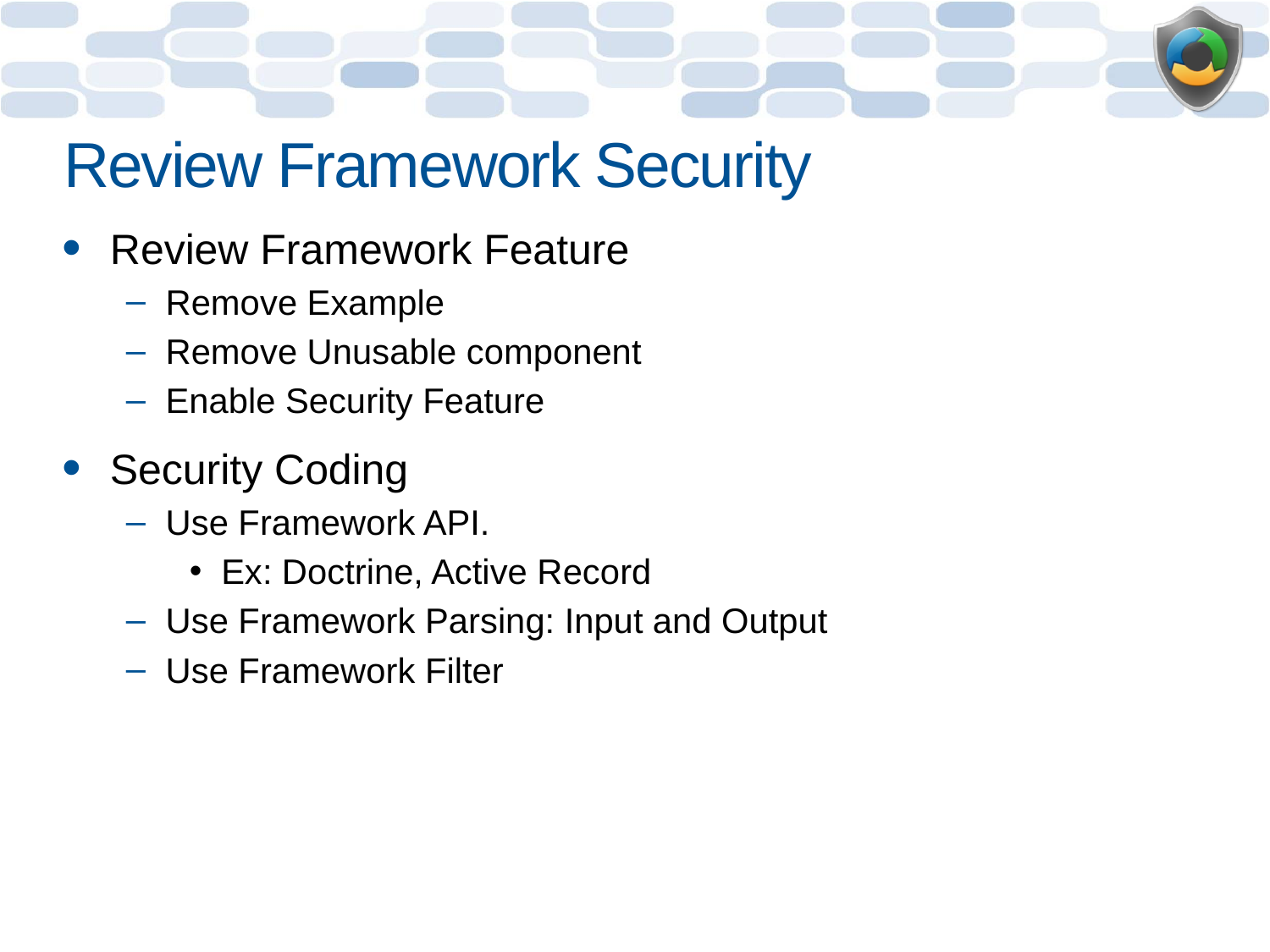

# Review Framework Security
Review Framework Feature
Remove Example
Remove Unusable component
Enable Security Feature
Security Coding
Use Framework API.
Ex: Doctrine, Active Record
Use Framework Parsing: Input and Output
Use Framework Filter